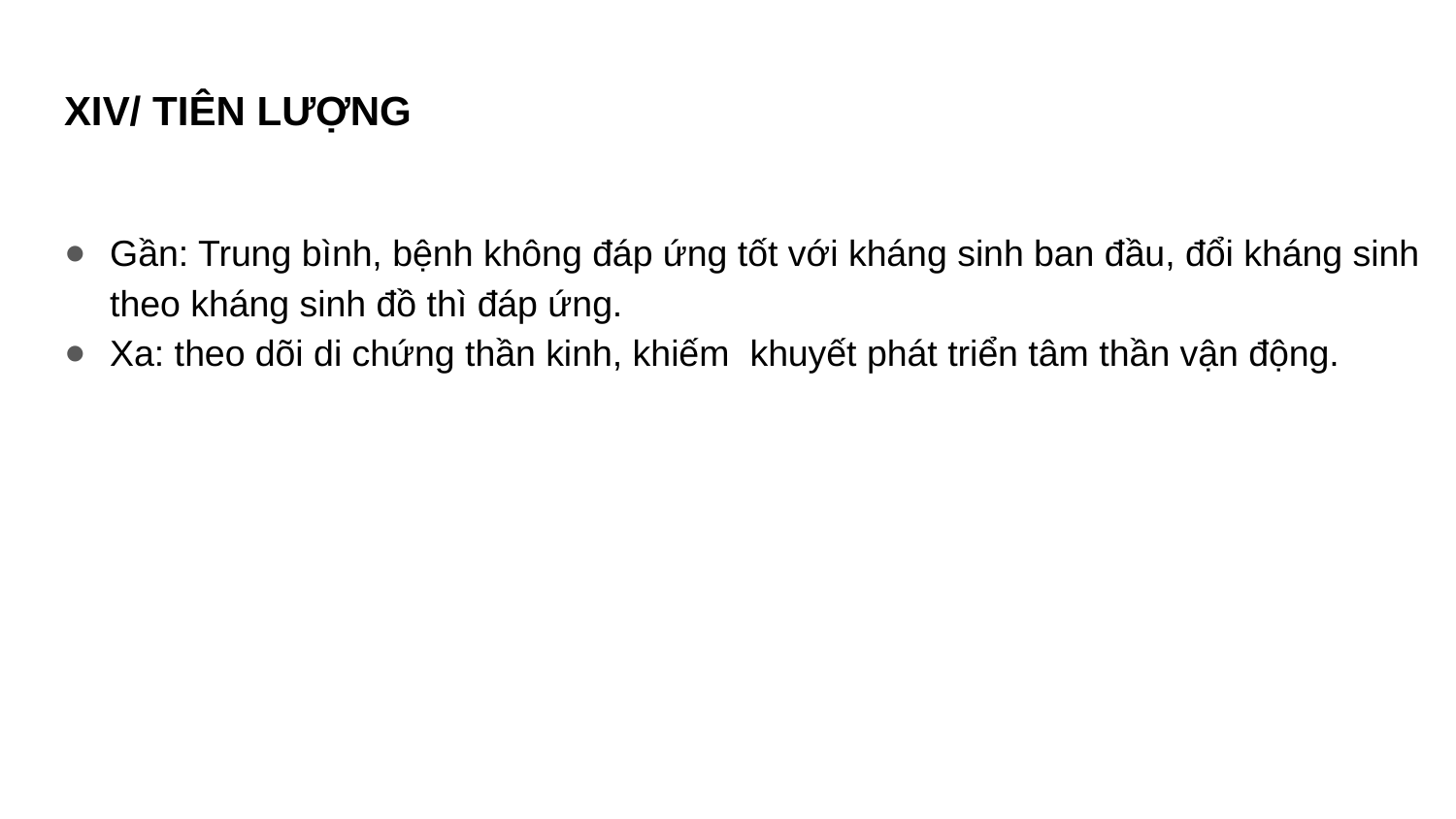

# XIV/ TIÊN LƯỢNG
Gần: Trung bình, bệnh không đáp ứng tốt với kháng sinh ban đầu, đổi kháng sinh theo kháng sinh đồ thì đáp ứng.
Xa: theo dõi di chứng thần kinh, khiếm  khuyết phát triển tâm thần vận động.